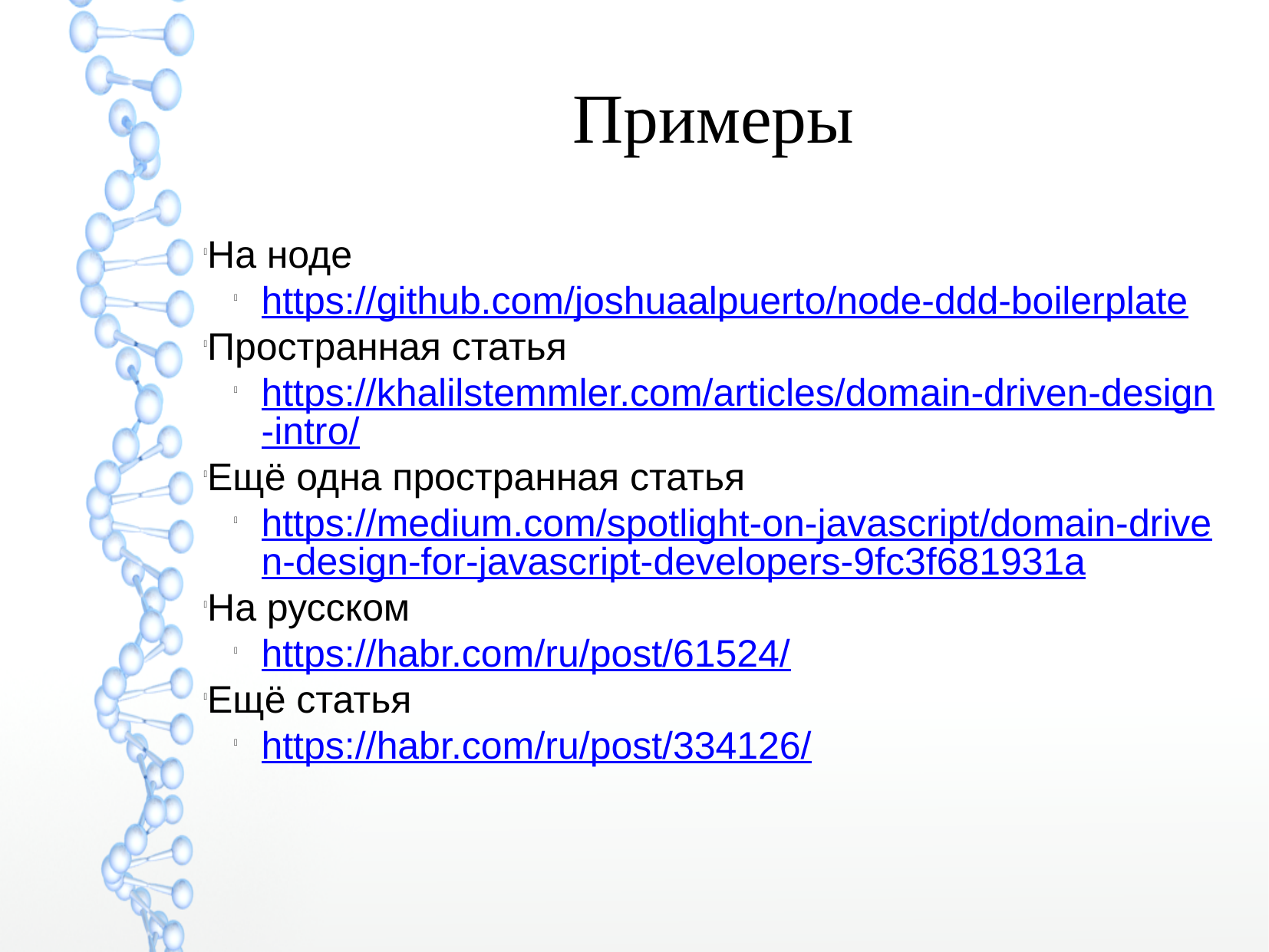

Примеры
На ноде
https://github.com/joshuaalpuerto/node-ddd-boilerplate
Пространная статья
https://khalilstemmler.com/articles/domain-driven-design-intro/
Ещё одна пространная статья
https://medium.com/spotlight-on-javascript/domain-driven-design-for-javascript-developers-9fc3f681931a
На русском
https://habr.com/ru/post/61524/
Ещё статья
https://habr.com/ru/post/334126/